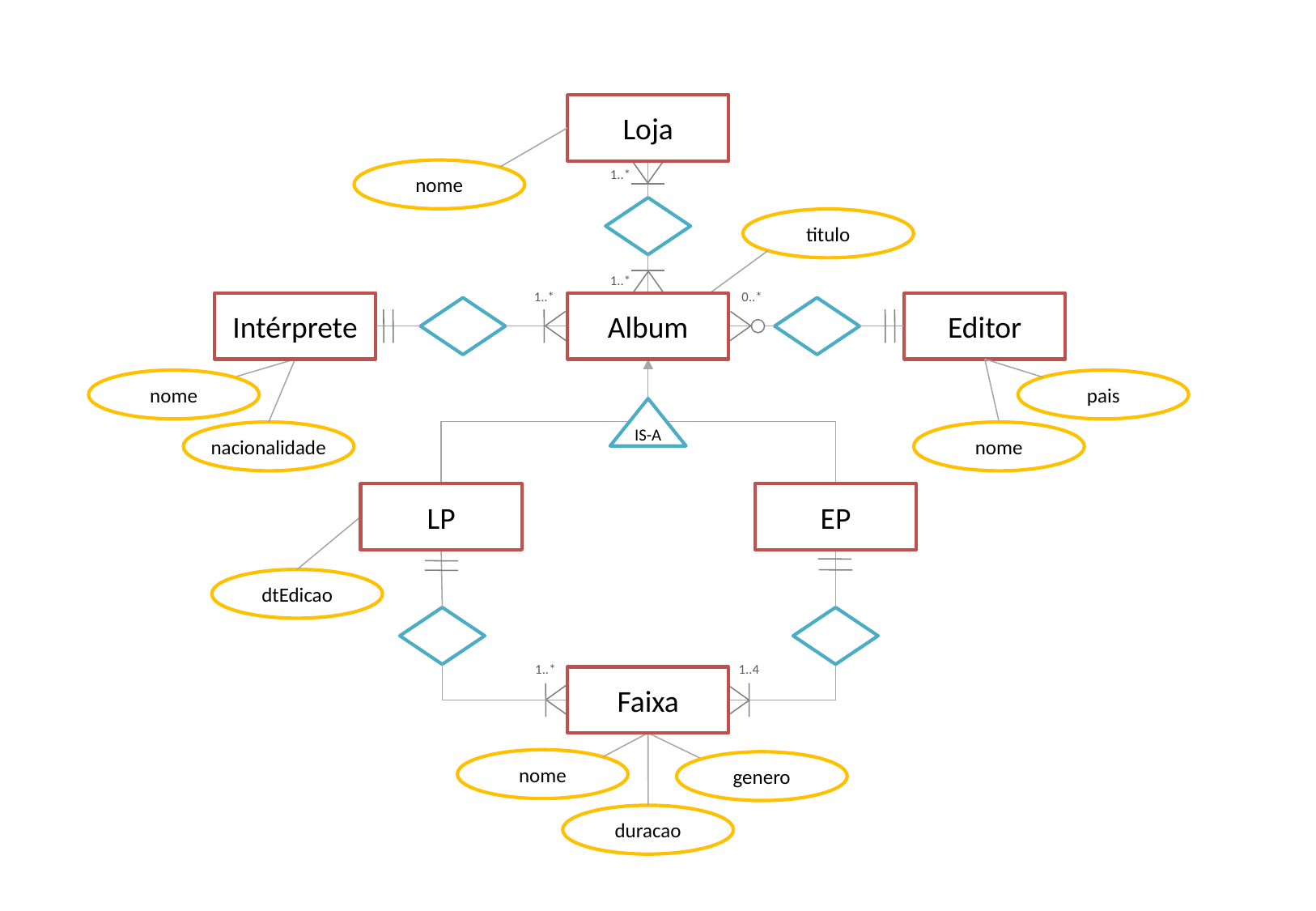

Loja
1..*
nome

titulo
1..*
1..*
0..*
Intérprete
Album
Editor

nome
pais
IS-A
nacionalidade
nome
LP
EP

dtEdicao

1..*
1..4
Faixa
nome
genero
duracao